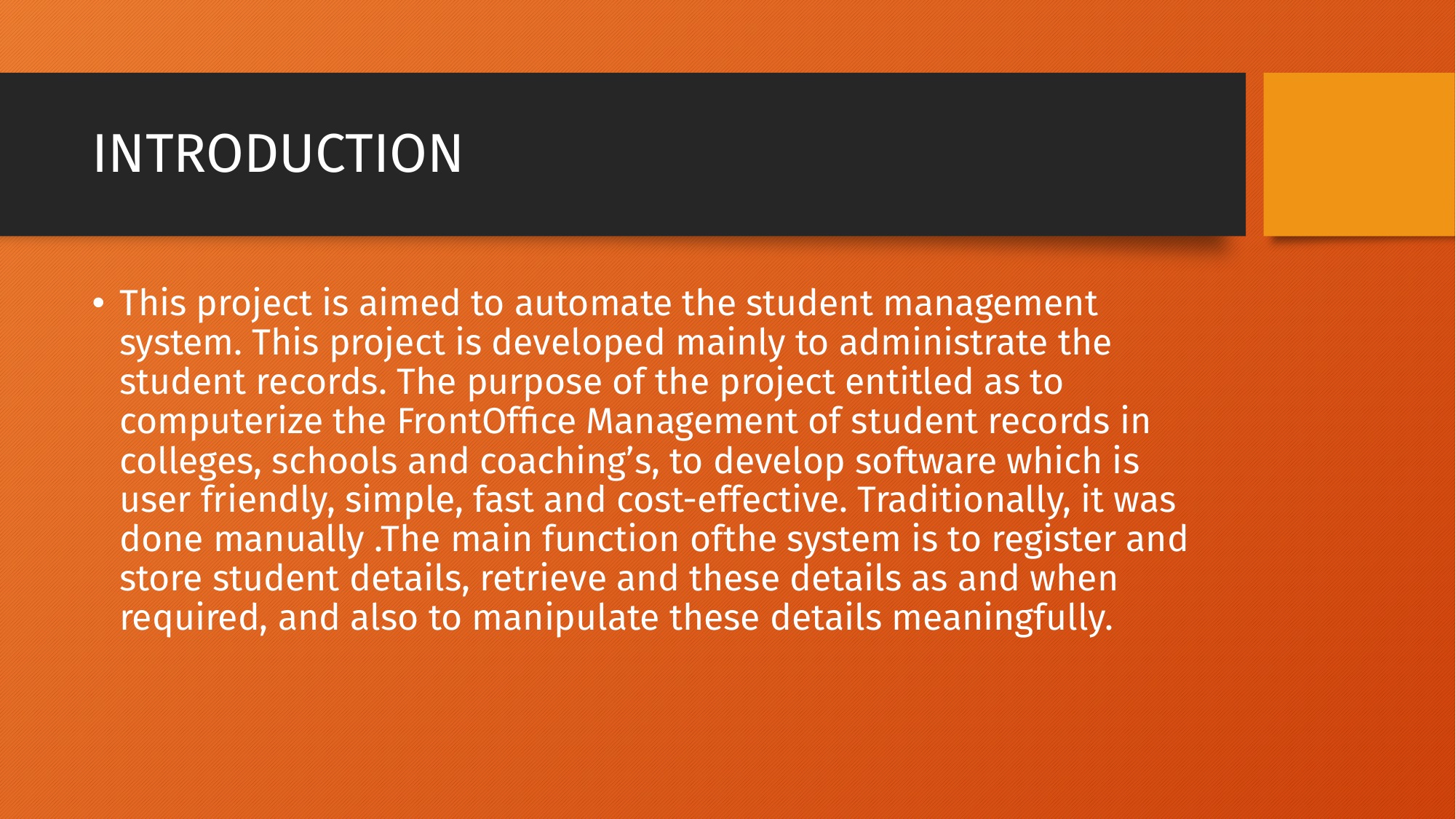

# INTRODUCTION
This project is aimed to automate the student management system. This project is developed mainly to administrate the student records. The purpose of the project entitled as to computerize the FrontOffice Management of student records in colleges, schools and coaching’s, to develop software which is user friendly, simple, fast and cost-effective. Traditionally, it was done manually .The main function ofthe system is to register and store student details, retrieve and these details as and when required, and also to manipulate these details meaningfully.